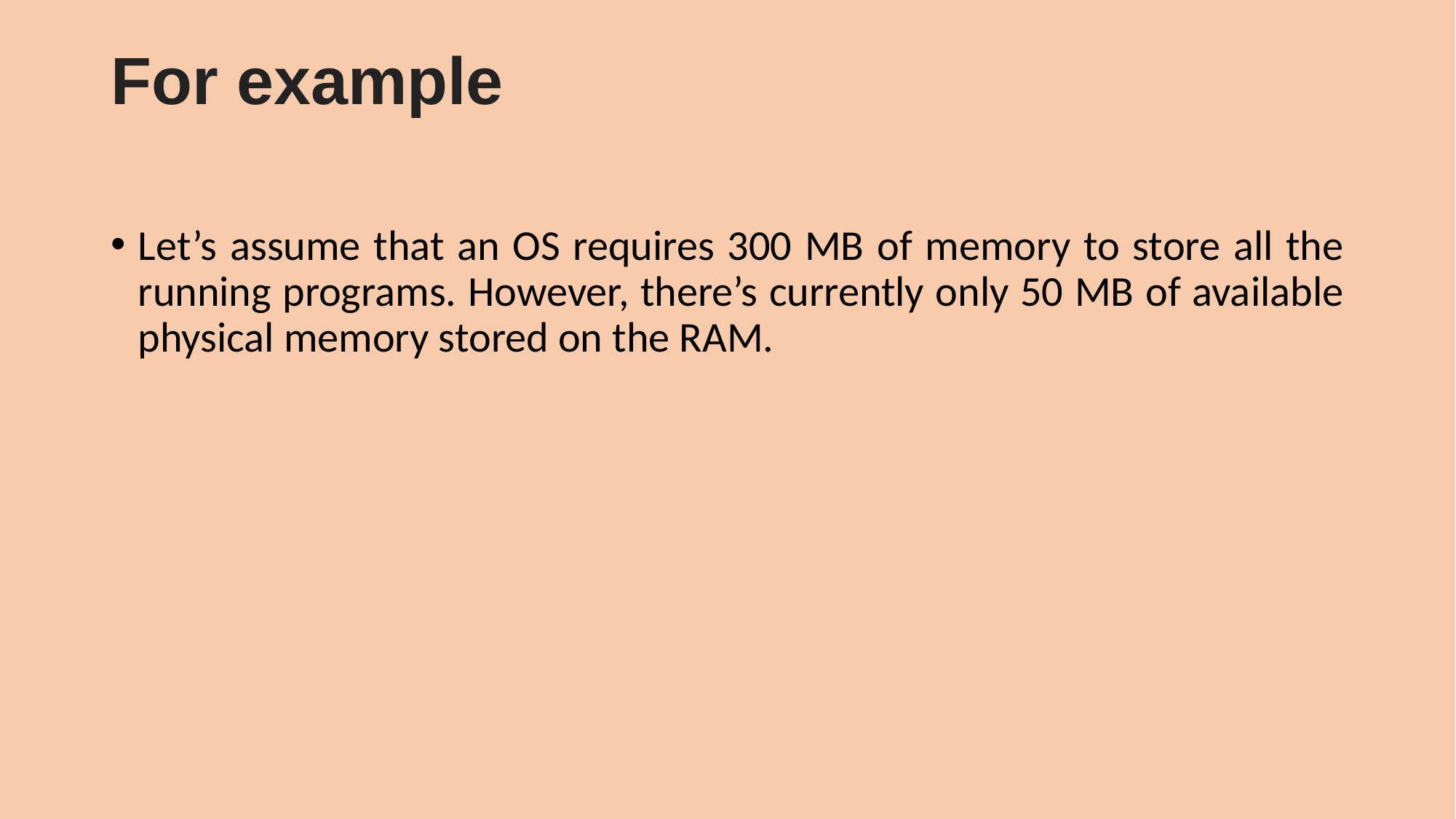

# For example
Let’s assume that an OS requires 300 MB of memory to store all the running programs. However, there’s currently only 50 MB of available physical memory stored on the RAM.